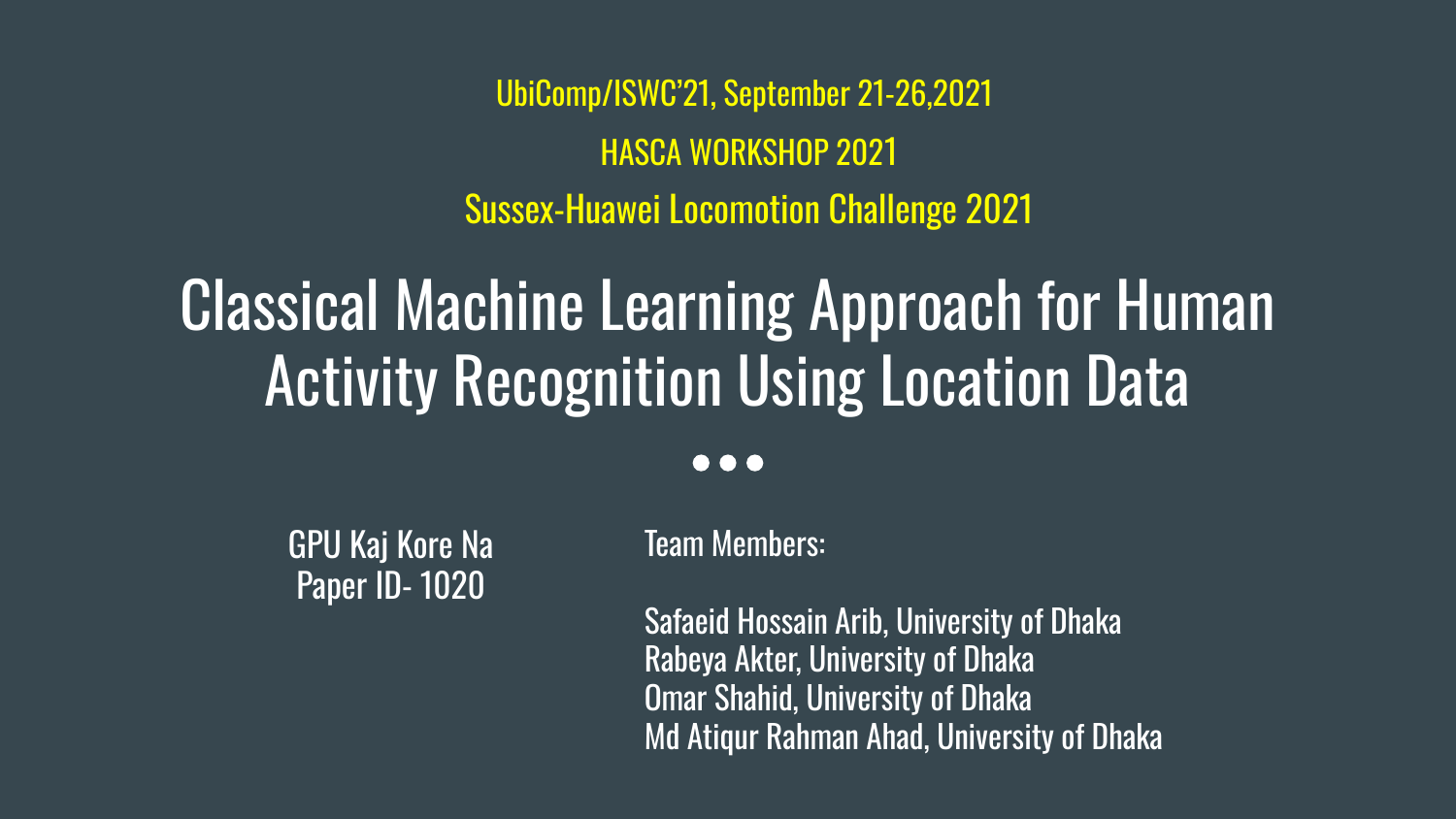

UbiComp/ISWC’21, September 21-26,2021
HASCA WORKSHOP 2021
Sussex-Huawei Locomotion Challenge 2021
# Classical Machine Learning Approach for Human Activity Recognition Using Location Data
GPU Kaj Kore Na
Paper ID- 1020
Team Members:

Safaeid Hossain Arib, University of Dhaka
Rabeya Akter, University of Dhaka
Omar Shahid, University of Dhaka
Md Atiqur Rahman Ahad, University of Dhaka